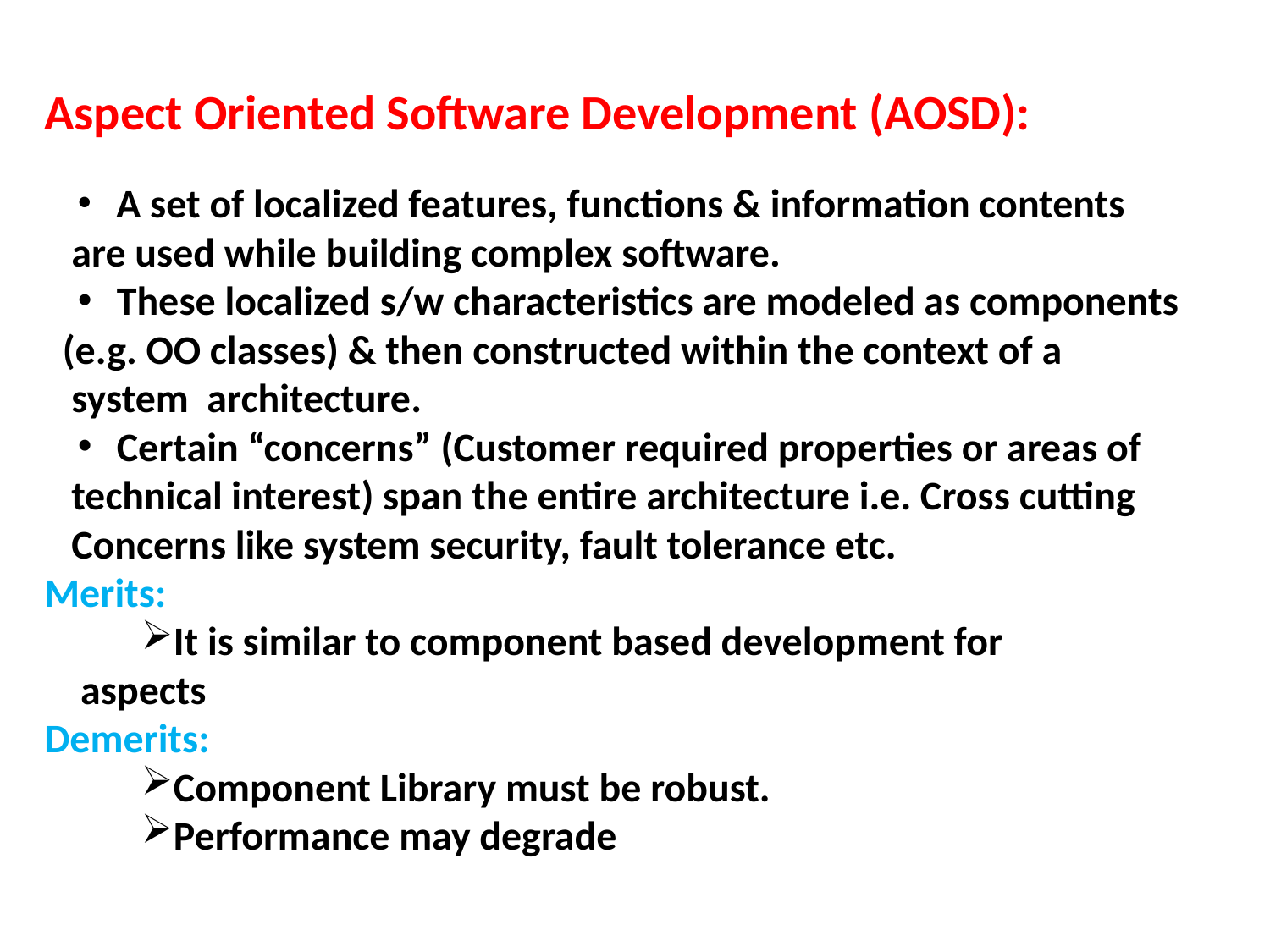

Aspect Oriented Software Development (AOSD):

 A set of localized features, functions & information contents
   are used while building complex software.
 These localized s/w characteristics are modeled as components
  (e.g. OO classes) & then constructed within the context of a
   system  architecture.
 Certain “concerns” (Customer required properties or areas of
   technical interest) span the entire architecture i.e. Cross cutting
   Concerns like system security, fault tolerance etc.
Merits:
It is similar to component based development for
    aspects
Demerits:
Component Library must be robust.
Performance may degrade